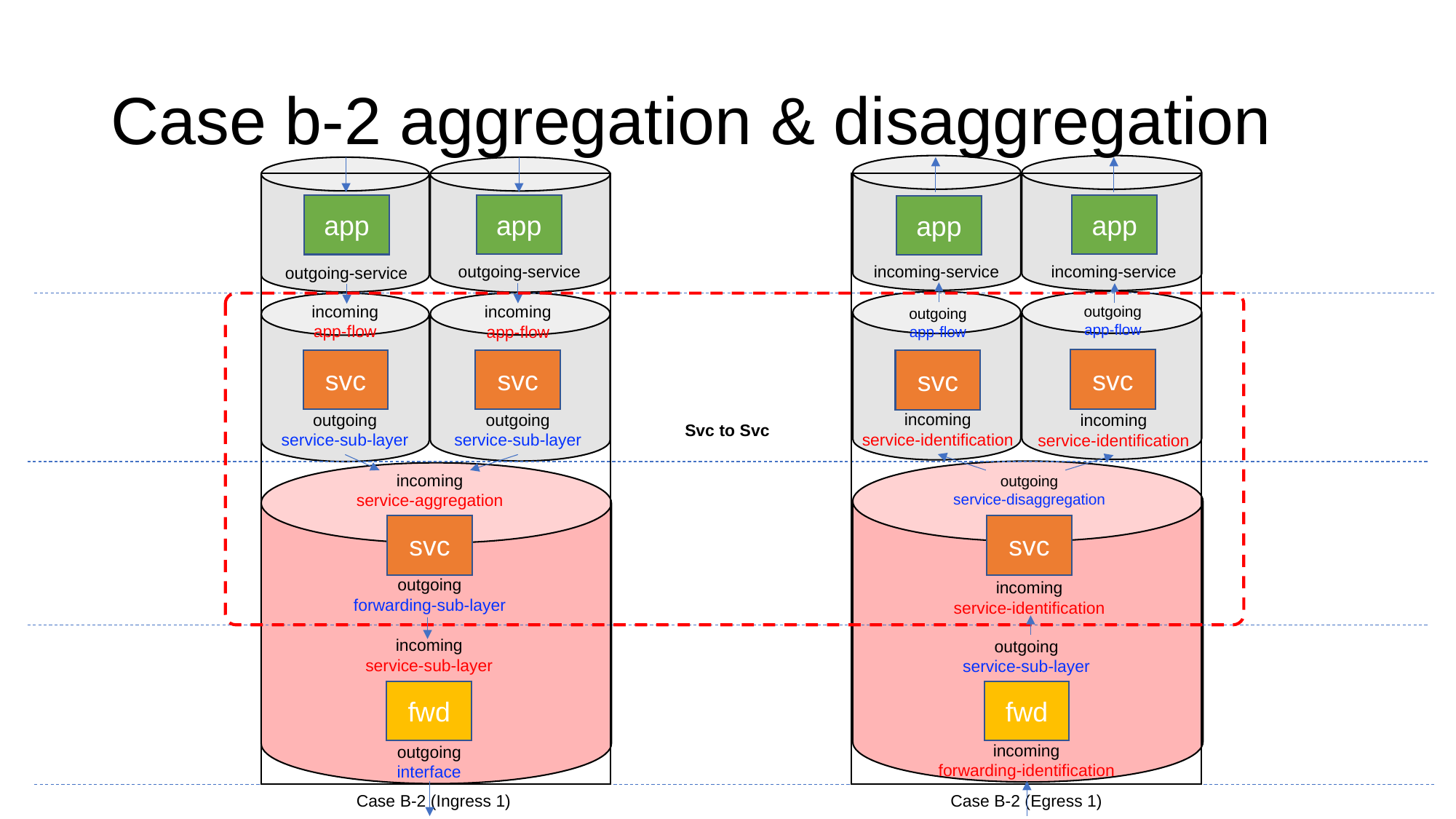

# Case b-2 aggregation & disaggregation

app
app
app
app
outgoing-service
incoming-service
incoming-service
outgoing-service

incoming
app-flow
incoming
app-flow
outgoing
app-flow
outgoing
app-flow
svc
svc
svc
svc
incoming
service-identification
outgoing
service-sub-layer
outgoing
service-sub-layer
incoming
service-identification
Svc to Svc

incoming
service-aggregation
outgoing
service-disaggregation
svc
svc
outgoing
forwarding-sub-layer
incoming
service-identification
incoming
service-sub-layer
outgoing
service-sub-layer
fwd
fwd
incoming
forwarding-identification
outgoing
interface
Case B-2 (Ingress 1)
Case B-2 (Egress 1)